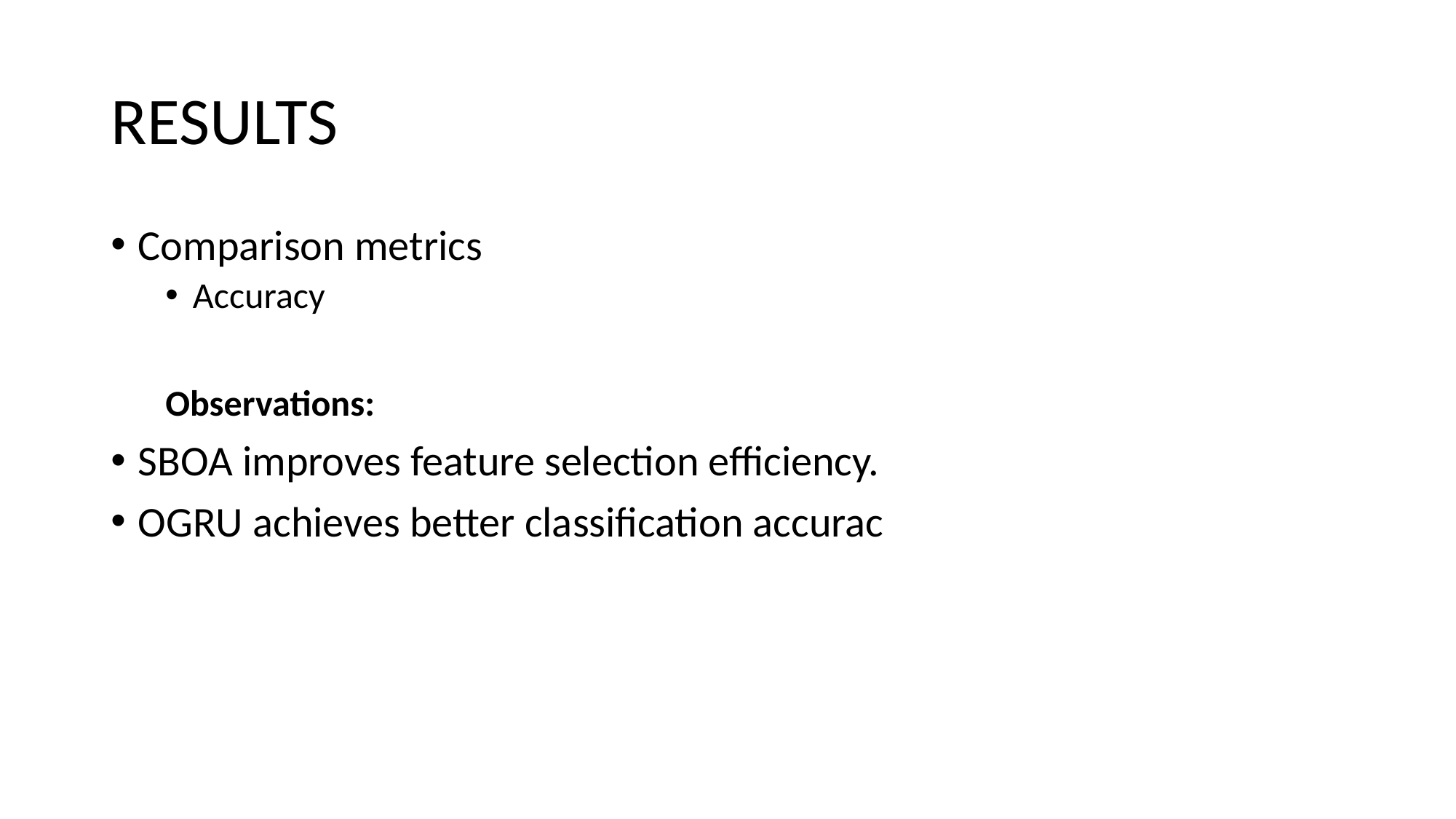

# RESULTS
Comparison metrics
Accuracy

Observations:
SBOA improves feature selection efficiency.
OGRU achieves better classification accurac